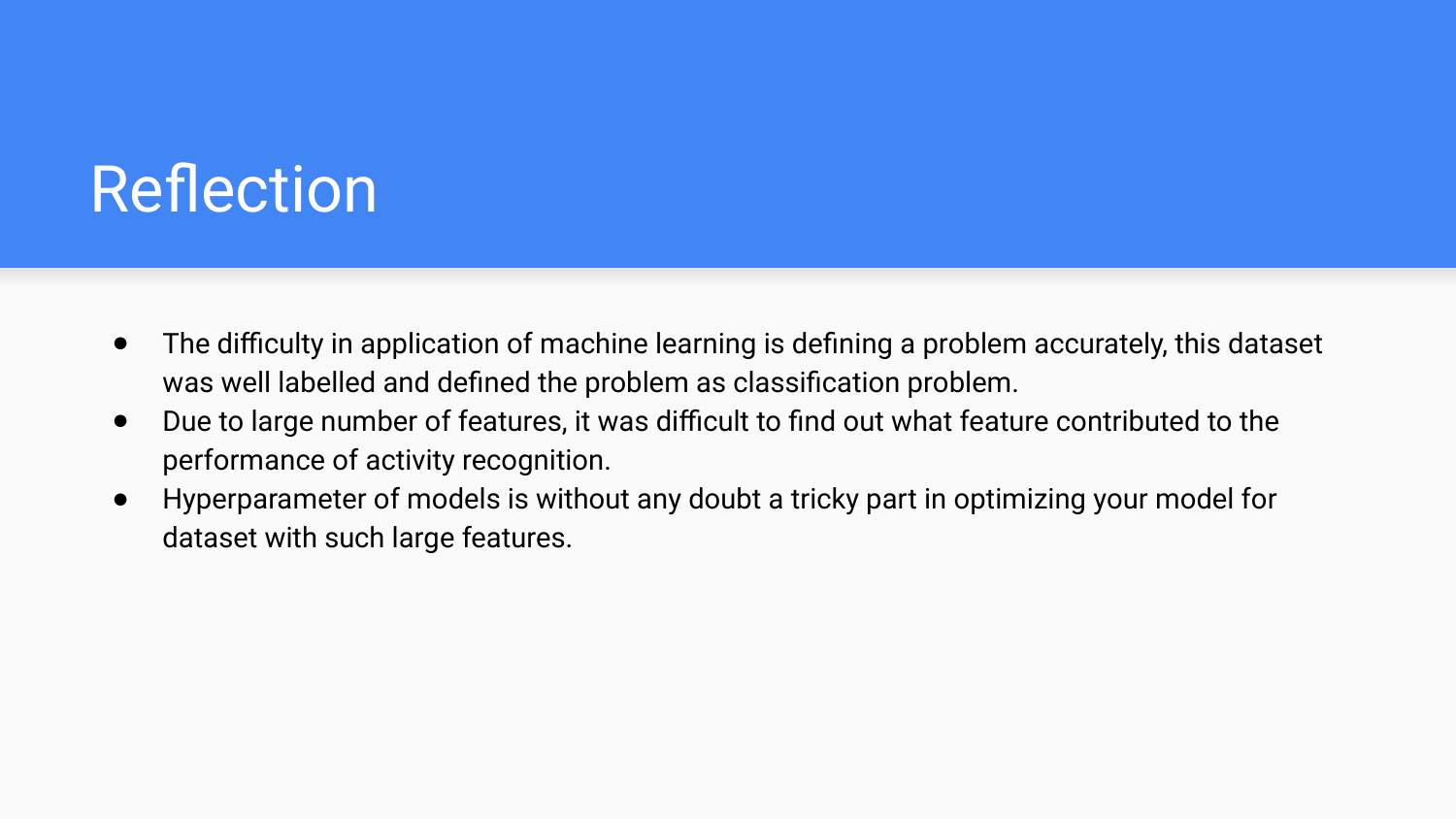

# Reflection
The difficulty in application of machine learning is defining a problem accurately, this dataset was well labelled and defined the problem as classification problem.
Due to large number of features, it was difficult to find out what feature contributed to the performance of activity recognition.
Hyperparameter of models is without any doubt a tricky part in optimizing your model for dataset with such large features.